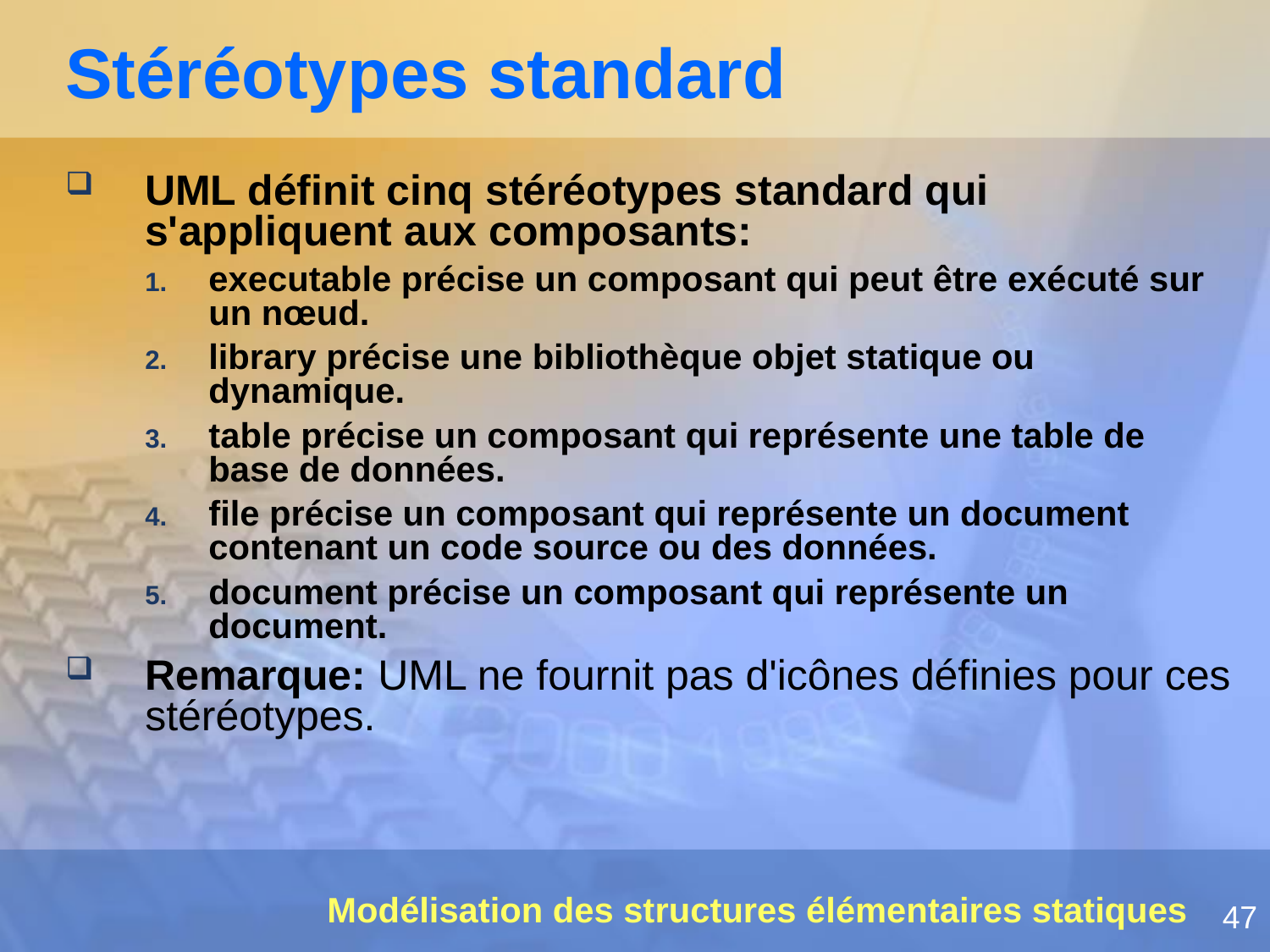

# Stéréotypes standard
UML définit cinq stéréotypes standard qui s'appliquent aux composants:
executable précise un composant qui peut être exécuté sur un nœud.
library précise une bibliothèque objet statique ou dynamique.
table précise un composant qui représente une table de base de données.
file précise un composant qui représente un document contenant un code source ou des données.
document précise un composant qui représente un document.
Remarque: UML ne fournit pas d'icônes définies pour ces stéréotypes.
Modélisation des structures élémentaires statiques